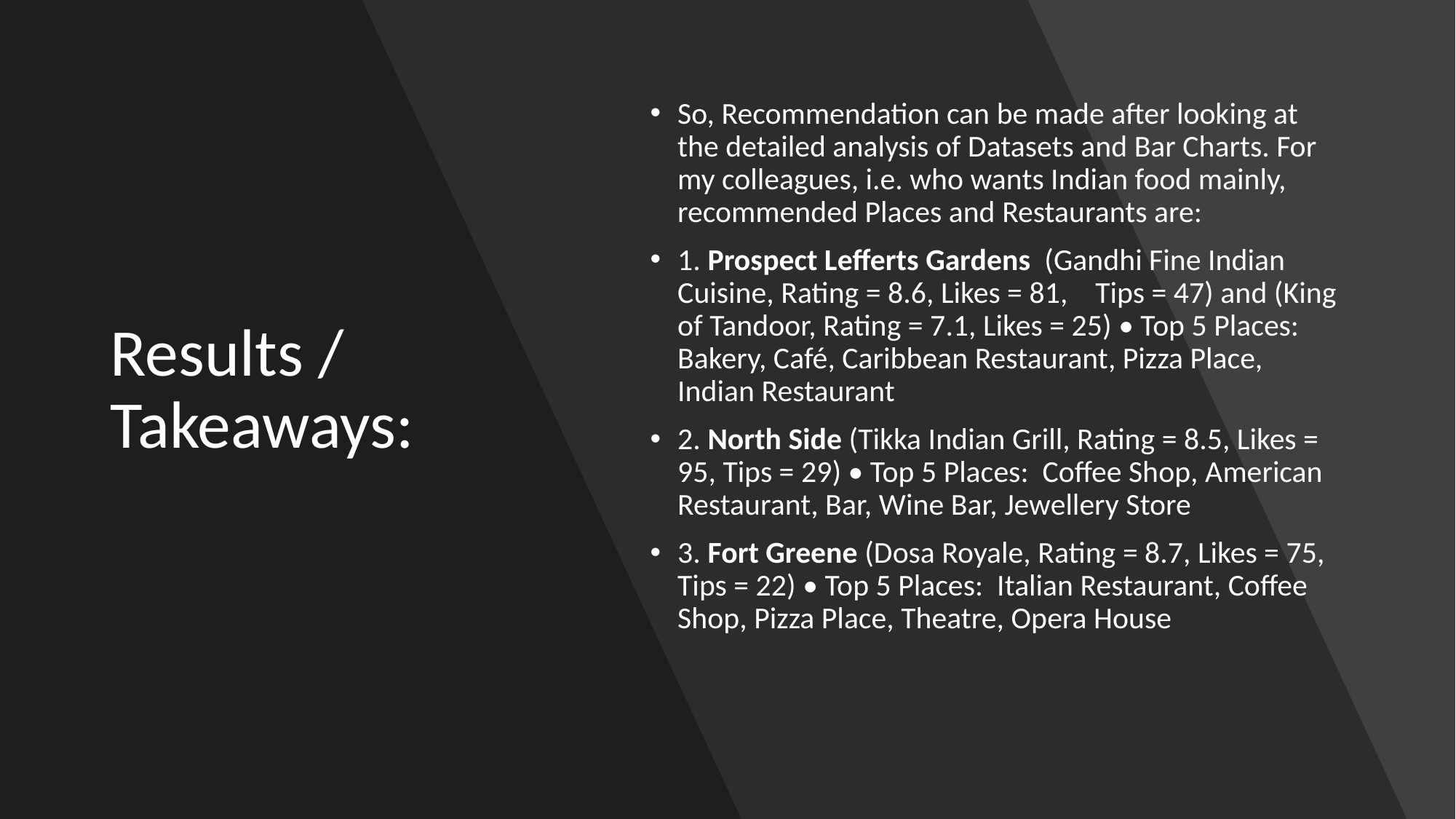

# Results / Takeaways:
So, Recommendation can be made after looking at the detailed analysis of Datasets and Bar Charts. For my colleagues, i.e. who wants Indian food mainly, recommended Places and Restaurants are:
1. Prospect Lefferts Gardens  (Gandhi Fine Indian Cuisine, Rating = 8.6, Likes = 81,    Tips = 47) and (King of Tandoor, Rating = 7.1, Likes = 25) • Top 5 Places:  Bakery, Café, Caribbean Restaurant, Pizza Place, Indian Restaurant
2. North Side (Tikka Indian Grill, Rating = 8.5, Likes = 95, Tips = 29) • Top 5 Places:  Coffee Shop, American Restaurant, Bar, Wine Bar, Jewellery Store
3. Fort Greene (Dosa Royale, Rating = 8.7, Likes = 75, Tips = 22) • Top 5 Places:  Italian Restaurant, Coffee Shop, Pizza Place, Theatre, Opera House